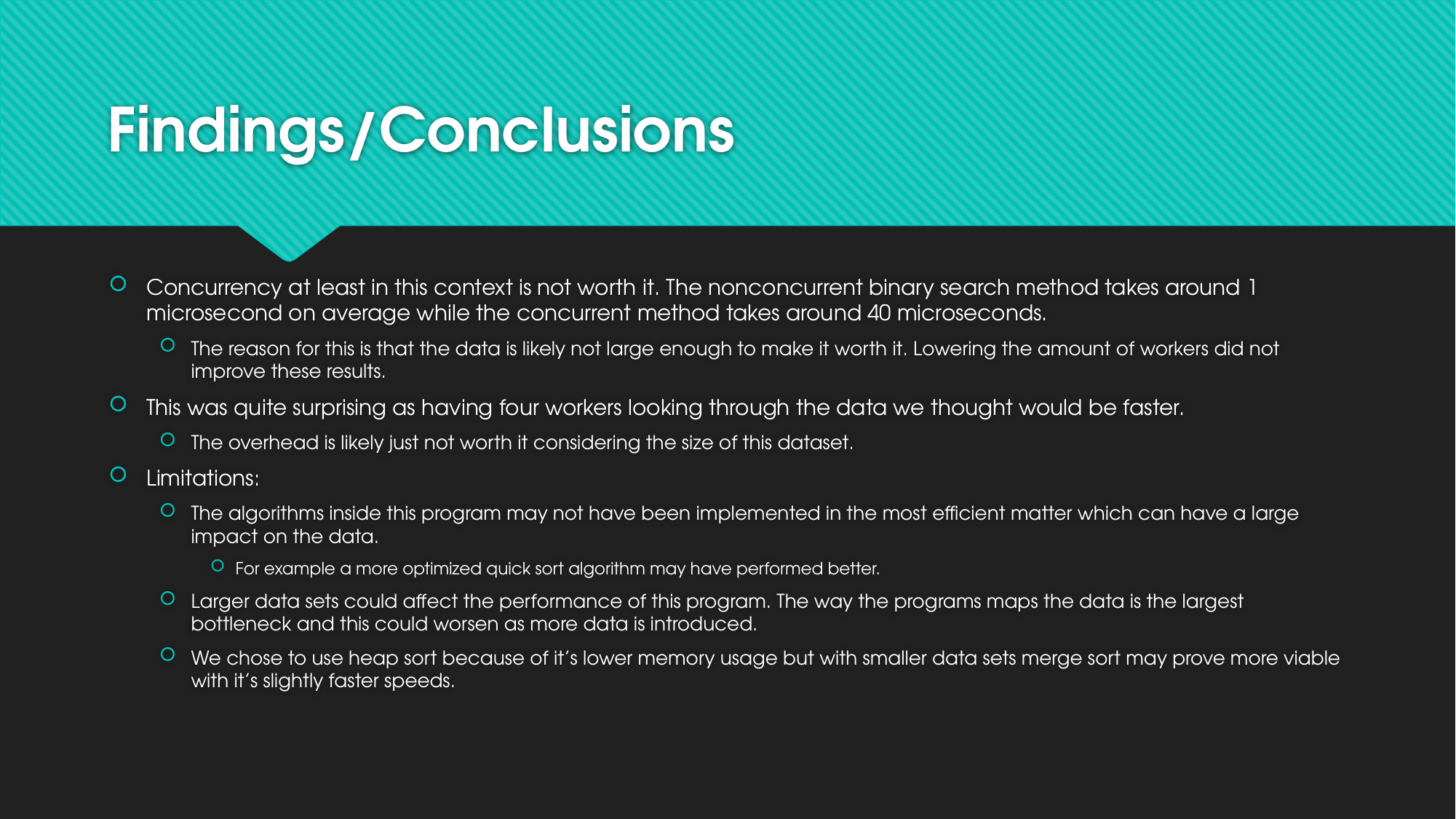

# Findings/Conclusions
Concurrency at least in this context is not worth it. The nonconcurrent binary search method takes around 1 microsecond on average while the concurrent method takes around 40 microseconds.
The reason for this is that the data is likely not large enough to make it worth it. Lowering the amount of workers did not improve these results.
This was quite surprising as having four workers looking through the data we thought would be faster.
The overhead is likely just not worth it considering the size of this dataset.
Limitations:
The algorithms inside this program may not have been implemented in the most efficient matter which can have a large impact on the data.
For example a more optimized quick sort algorithm may have performed better.
Larger data sets could affect the performance of this program. The way the programs maps the data is the largest bottleneck and this could worsen as more data is introduced.
We chose to use heap sort because of it’s lower memory usage but with smaller data sets merge sort may prove more viable with it’s slightly faster speeds.